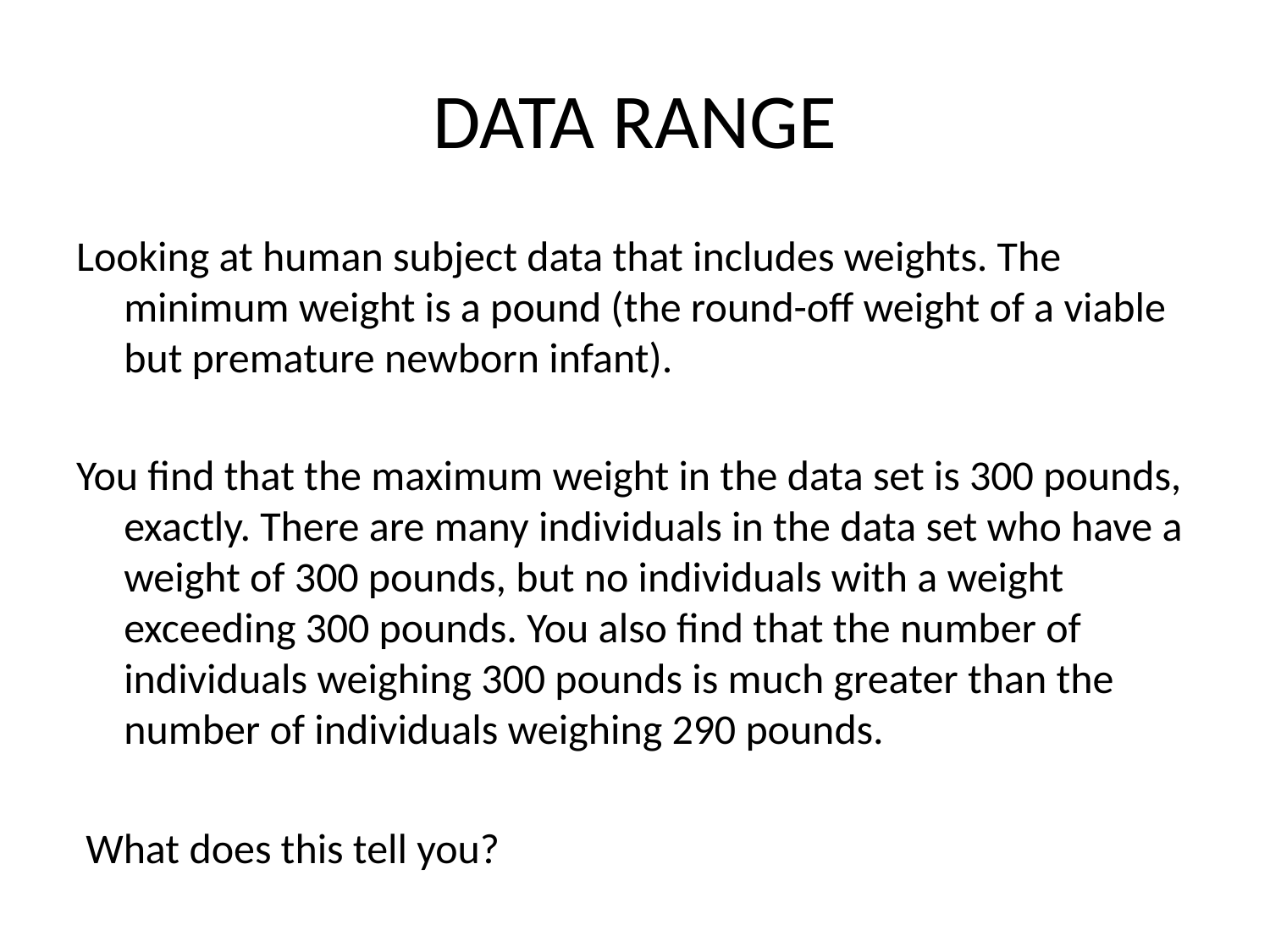

# DATA RANGE
Looking at human subject data that includes weights. The minimum weight is a pound (the round-off weight of a viable but premature newborn infant).

You find that the maximum weight in the data set is 300 pounds, exactly. There are many individuals in the data set who have a weight of 300 pounds, but no individuals with a weight exceeding 300 pounds. You also find that the number of individuals weighing 300 pounds is much greater than the number of individuals weighing 290 pounds.

 What does this tell you?